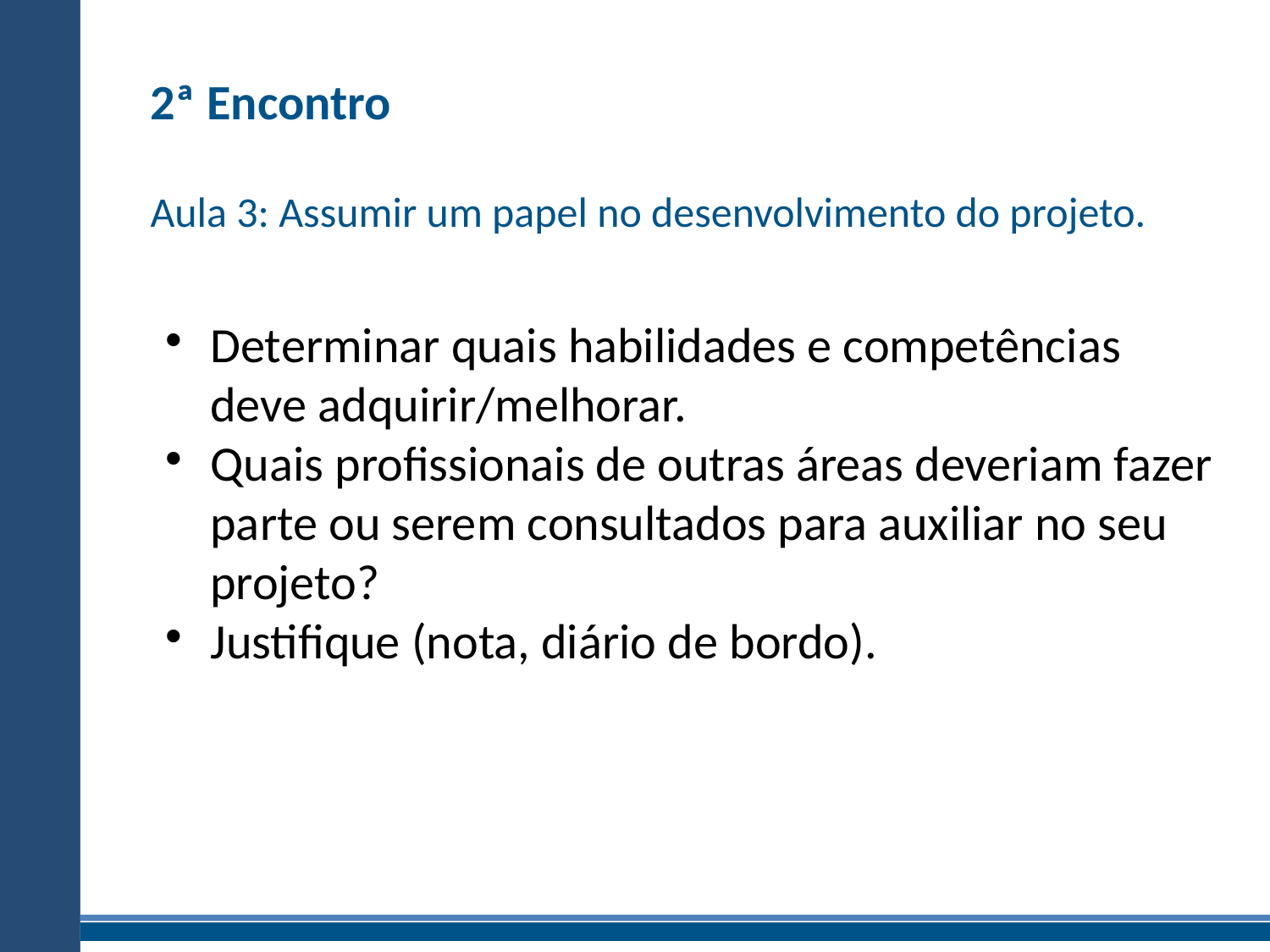

2ª Encontro
Aula 3: Assumir um papel no desenvolvimento do projeto.
Determinar quais habilidades e competências deve adquirir/melhorar.
Quais profissionais de outras áreas deveriam fazer parte ou serem consultados para auxiliar no seu projeto?
Justifique (nota, diário de bordo).